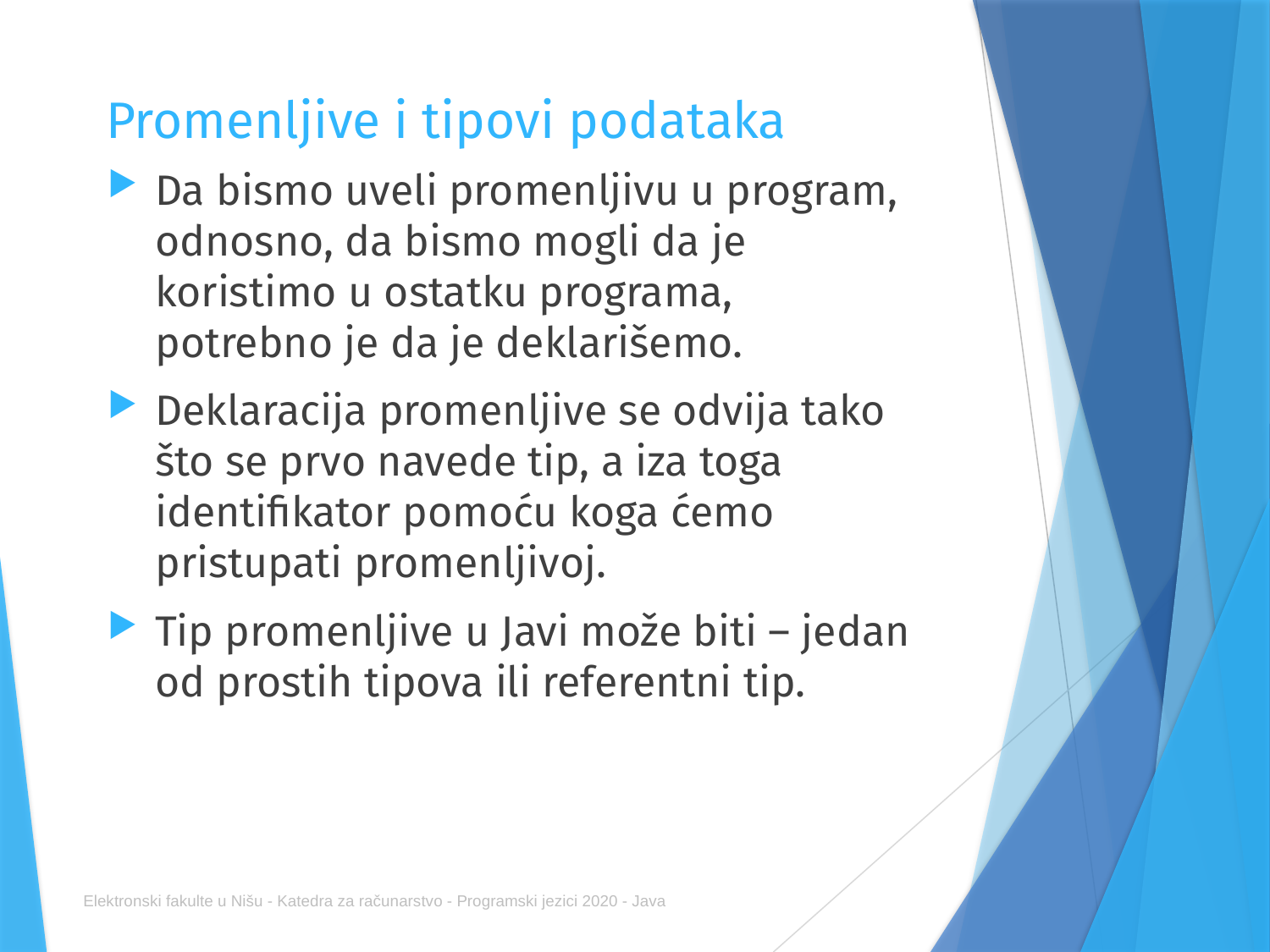

# Promenljive i tipovi podataka
Da bismo uveli promenljivu u program, odnosno, da bismo mogli da je koristimo u ostatku programa, potrebno je da je deklarišemo.
Deklaracija promenljive se odvija tako što se prvo navede tip, a iza toga identifikator pomoću koga ćemo pristupati promenljivoj.
Tip promenljive u Javi može biti – jedan od prostih tipova ili referentni tip.

Elektronski fakulte u Nišu - Katedra za računarstvo - Programski jezici 2020 - Java